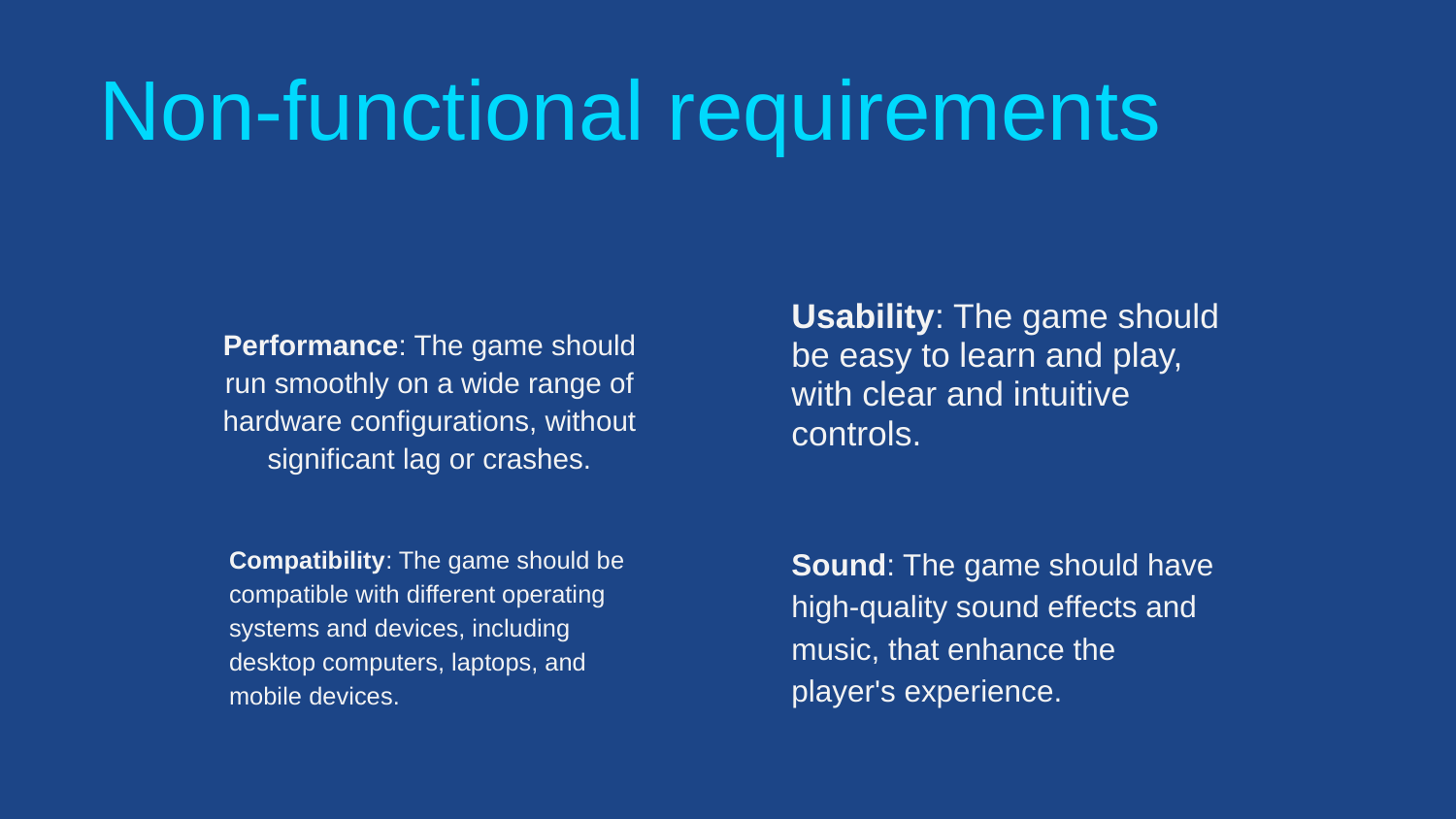

# Non-functional requirements
Usability: The game should be easy to learn and play, with clear and intuitive controls.
Performance: The game should run smoothly on a wide range of hardware configurations, without significant lag or crashes.

Compatibility: The game should be compatible with different operating systems and devices, including desktop computers, laptops, and mobile devices.
Sound: The game should have high-quality sound effects and music, that enhance the player's experience.